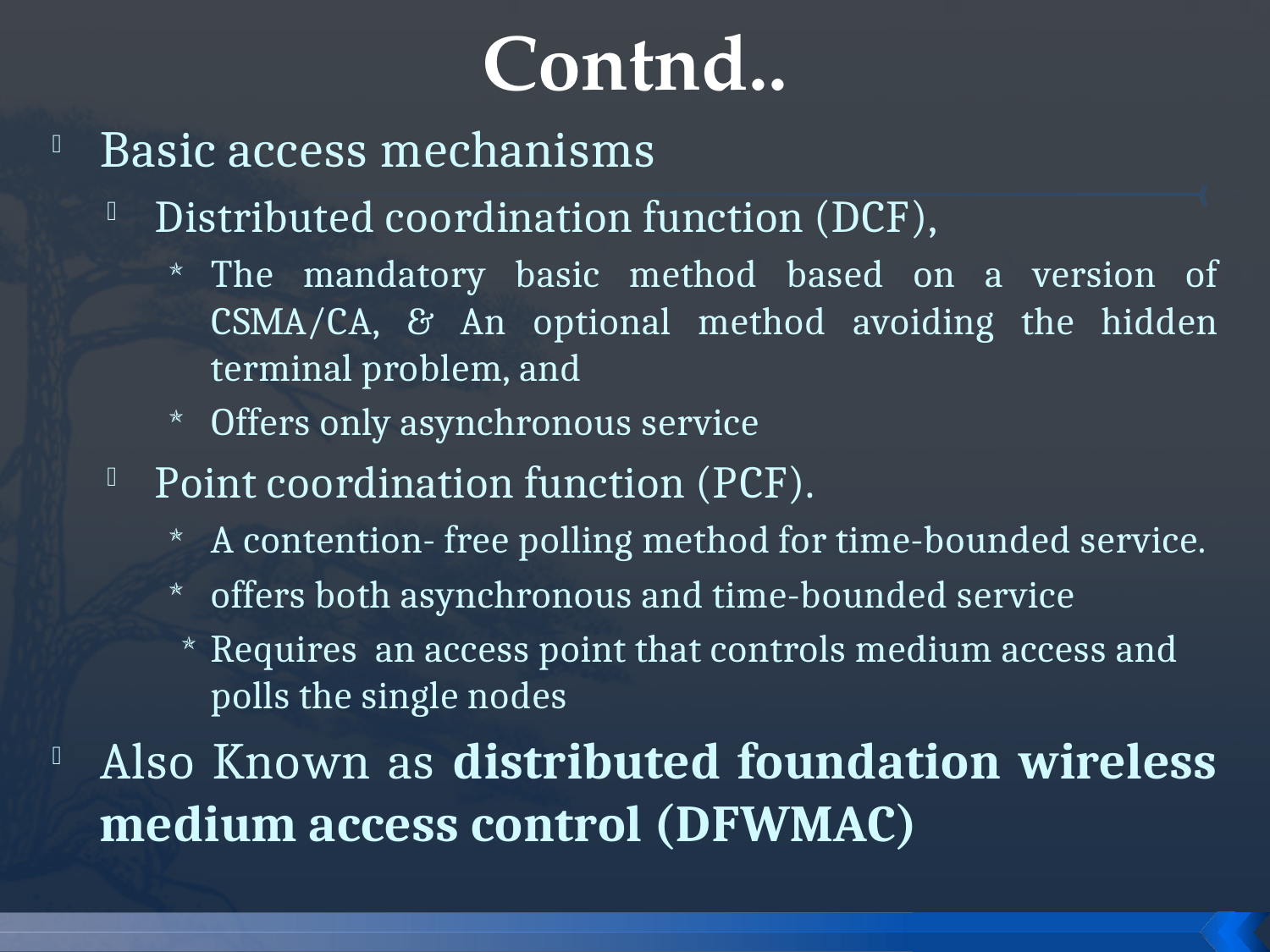

# Contnd..
Basic access mechanisms
Distributed coordination function (DCF),
The mandatory basic method based on a version of CSMA/CA, & An optional method avoiding the hidden terminal problem, and
Offers only asynchronous service
Point coordination function (PCF).
A contention- free polling method for time-bounded service.
offers both asynchronous and time-bounded service
Requires  an access point that controls medium access and polls the single nodes
Also Known as distributed foundation wireless medium access control (DFWMAC)